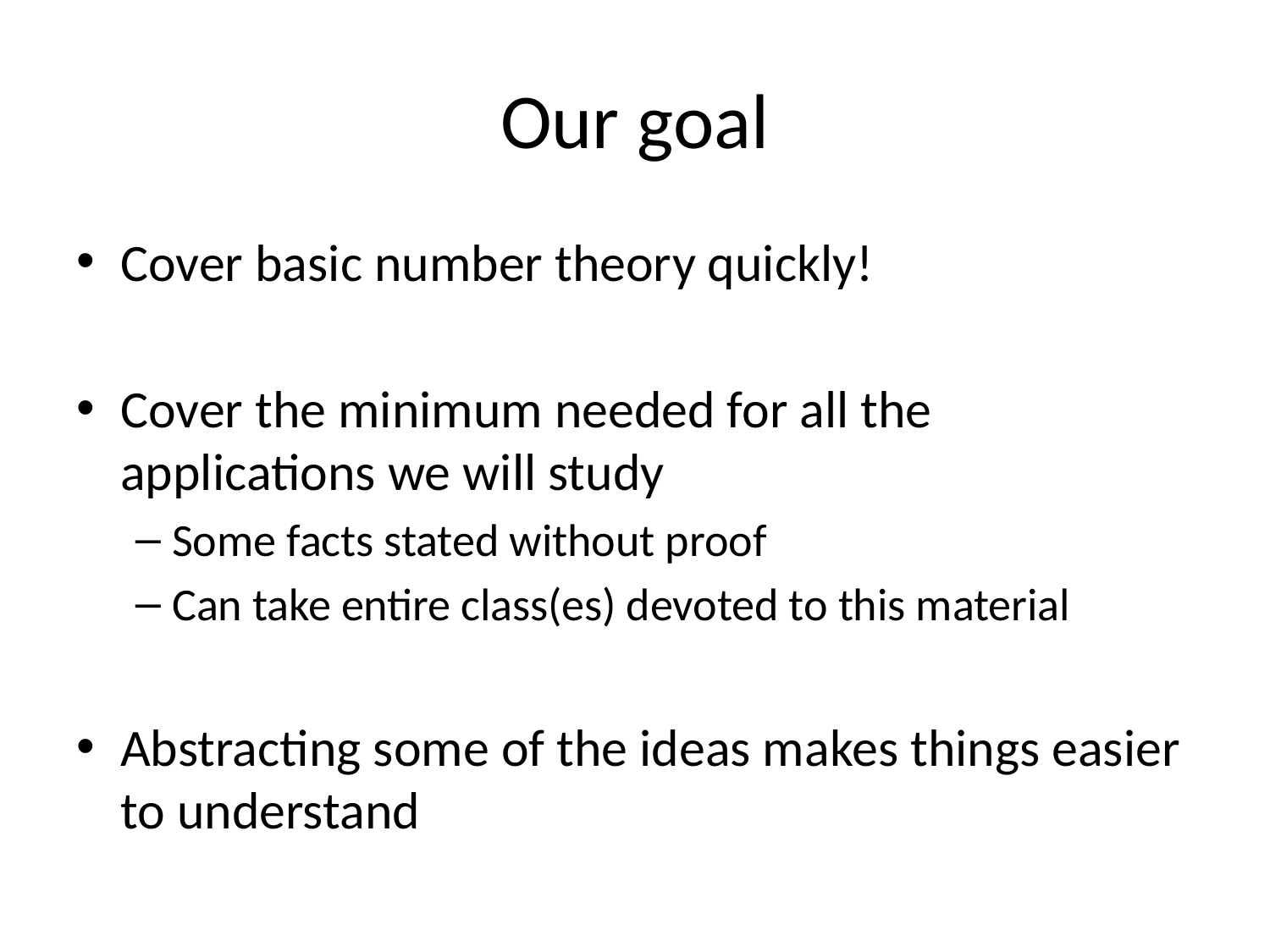

# Our goal
Cover basic number theory quickly!

Cover the minimum needed for all the applications we will study
Some facts stated without proof
Can take entire class(es) devoted to this material

Abstracting some of the ideas makes things easier to understand